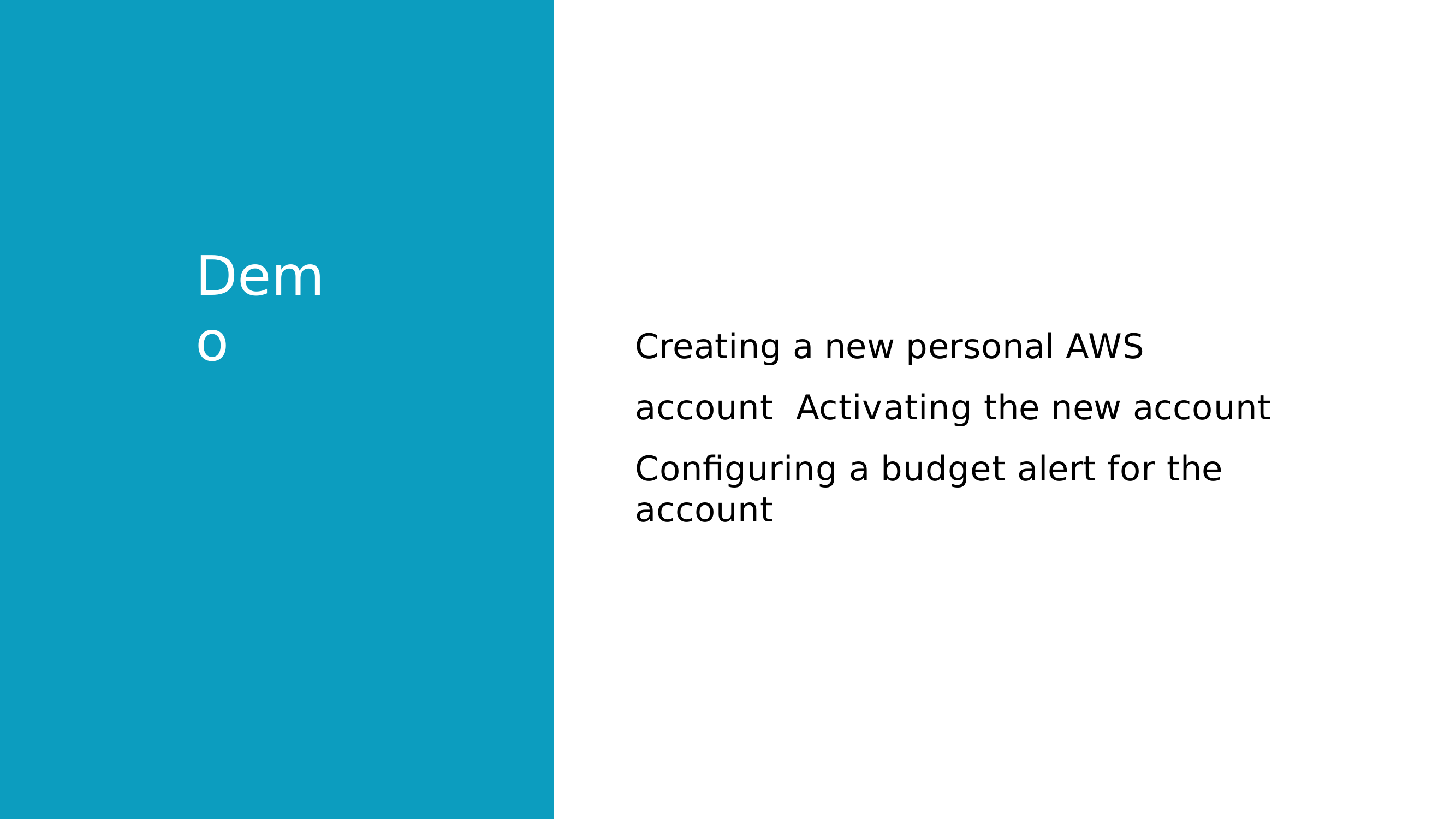

Demo
Creating a new personal AWS account  Activating the new account
Configuring a budget alert for the account
3